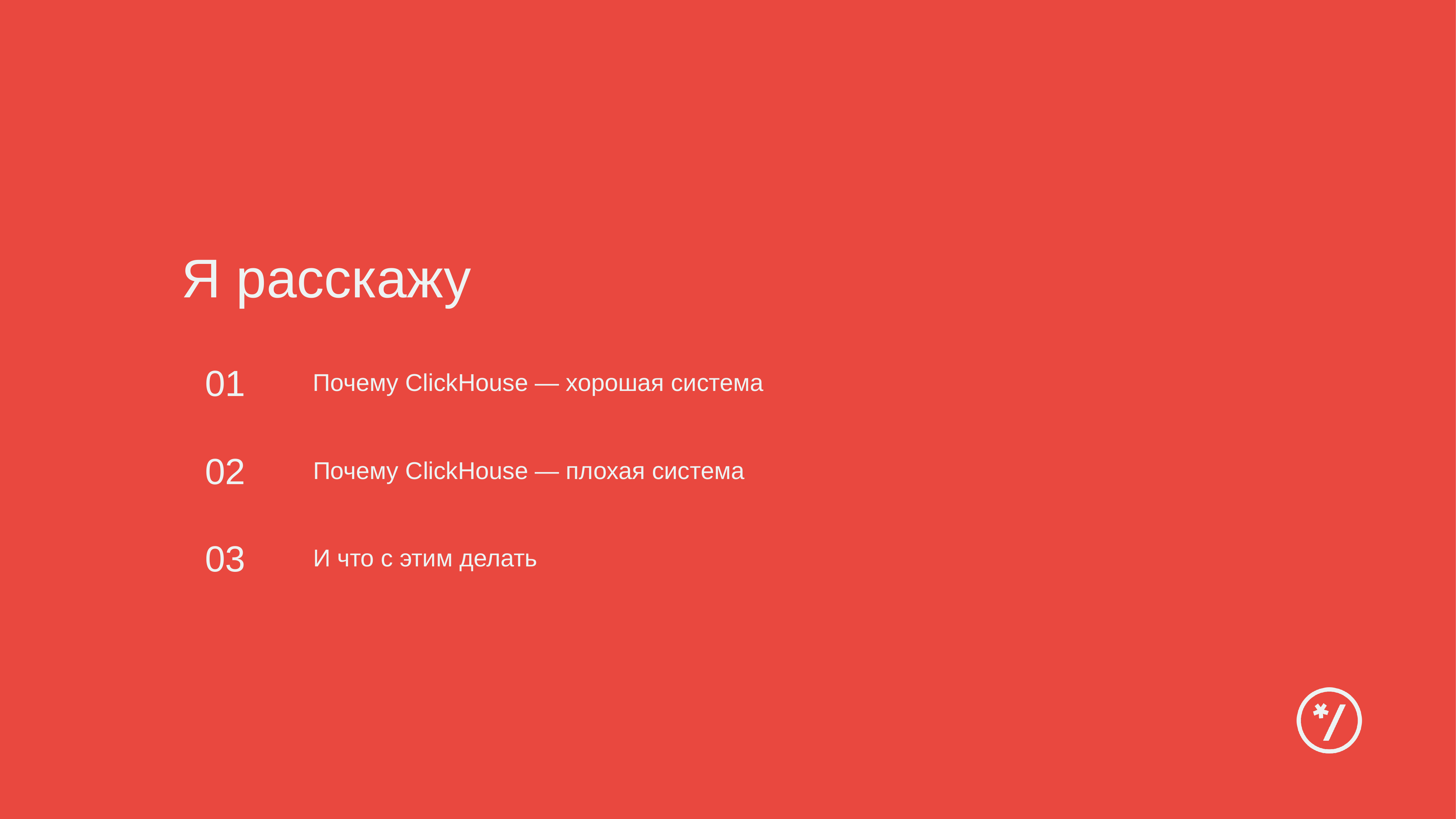

# Я расскажу
Почему ClickHouse — хорошая система
01
Почему ClickHouse — плохая система
02
И что с этим делать
03